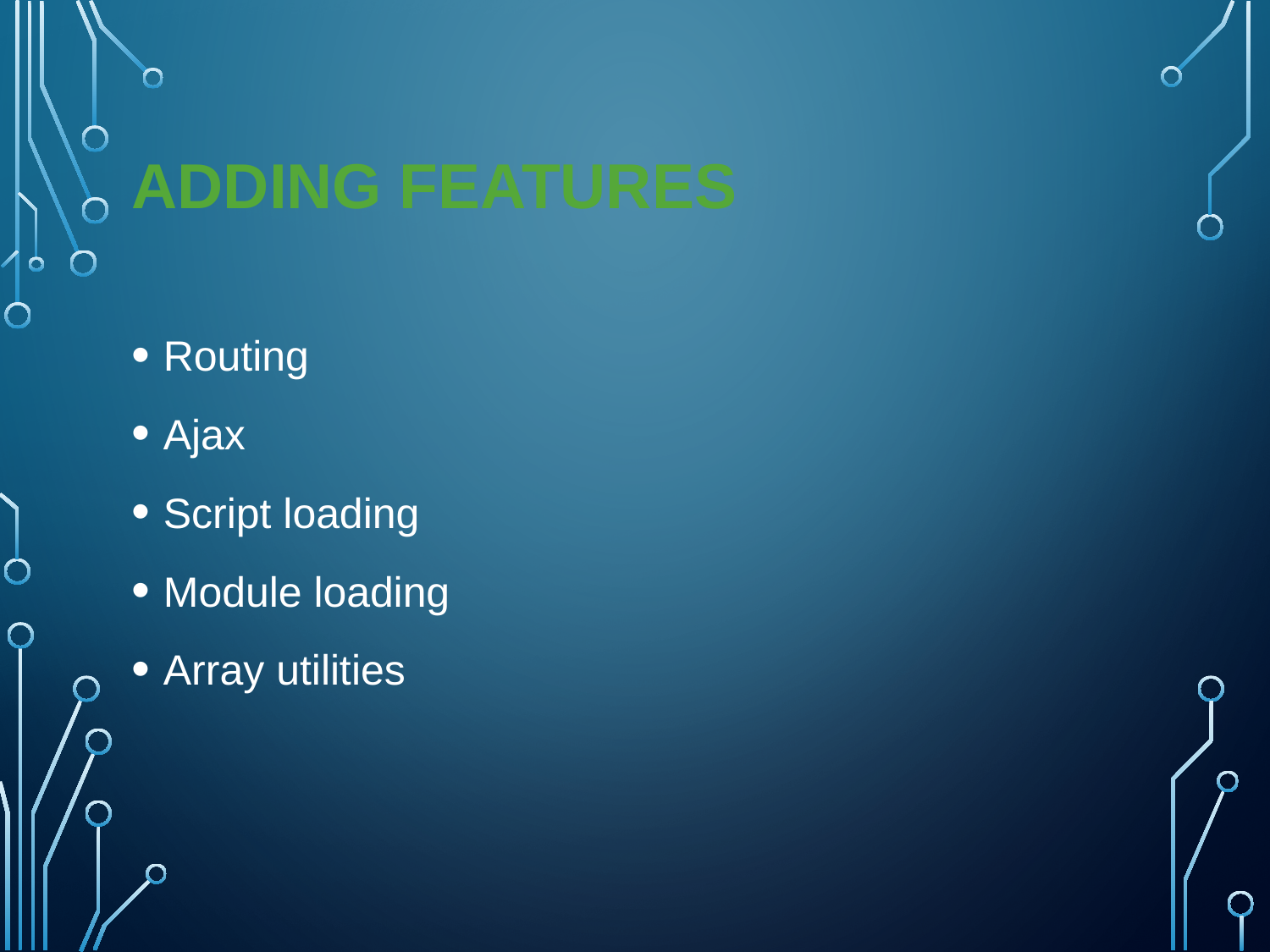

# Adding features
Routing
Ajax
Script loading
Module loading
Array utilities